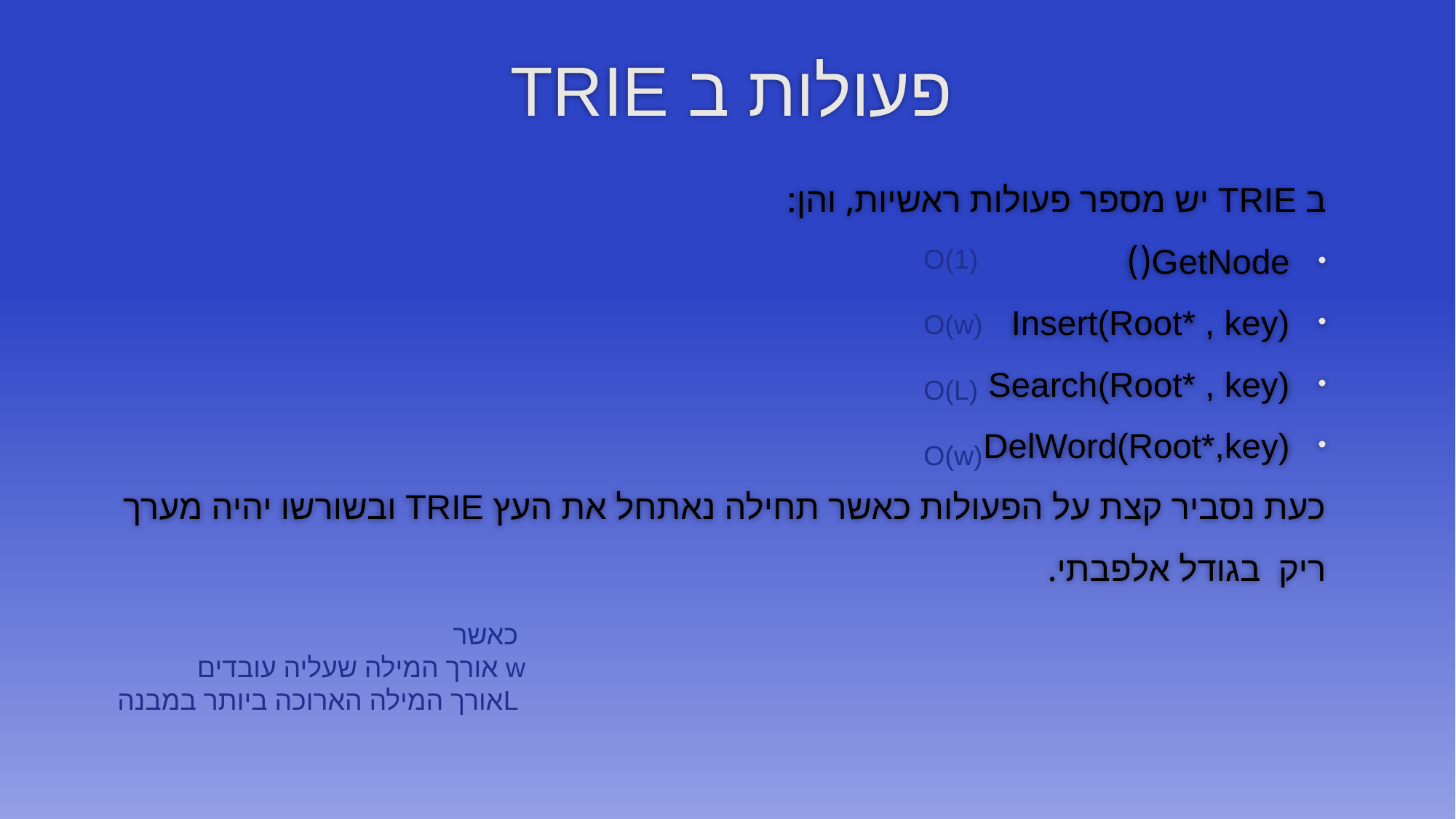

# TRIE פעולות ב
ב TRIE יש מספר פעולות ראשיות, והן:
GetNode()
Insert(Root* , key)
Search(Root* , key)
DelWord(Root*,key)
כעת נסביר קצת על הפעולות כאשר תחילה נאתחל את העץ TRIE ובשורשו יהיה מערך
ריק  בגודל אלפבתי.
O(1)

O(w)

O(L)

O(w)

כאשר
אורך המילה שעליה עובדים w
 אורך המילה הארוכה ביותר במבנהL